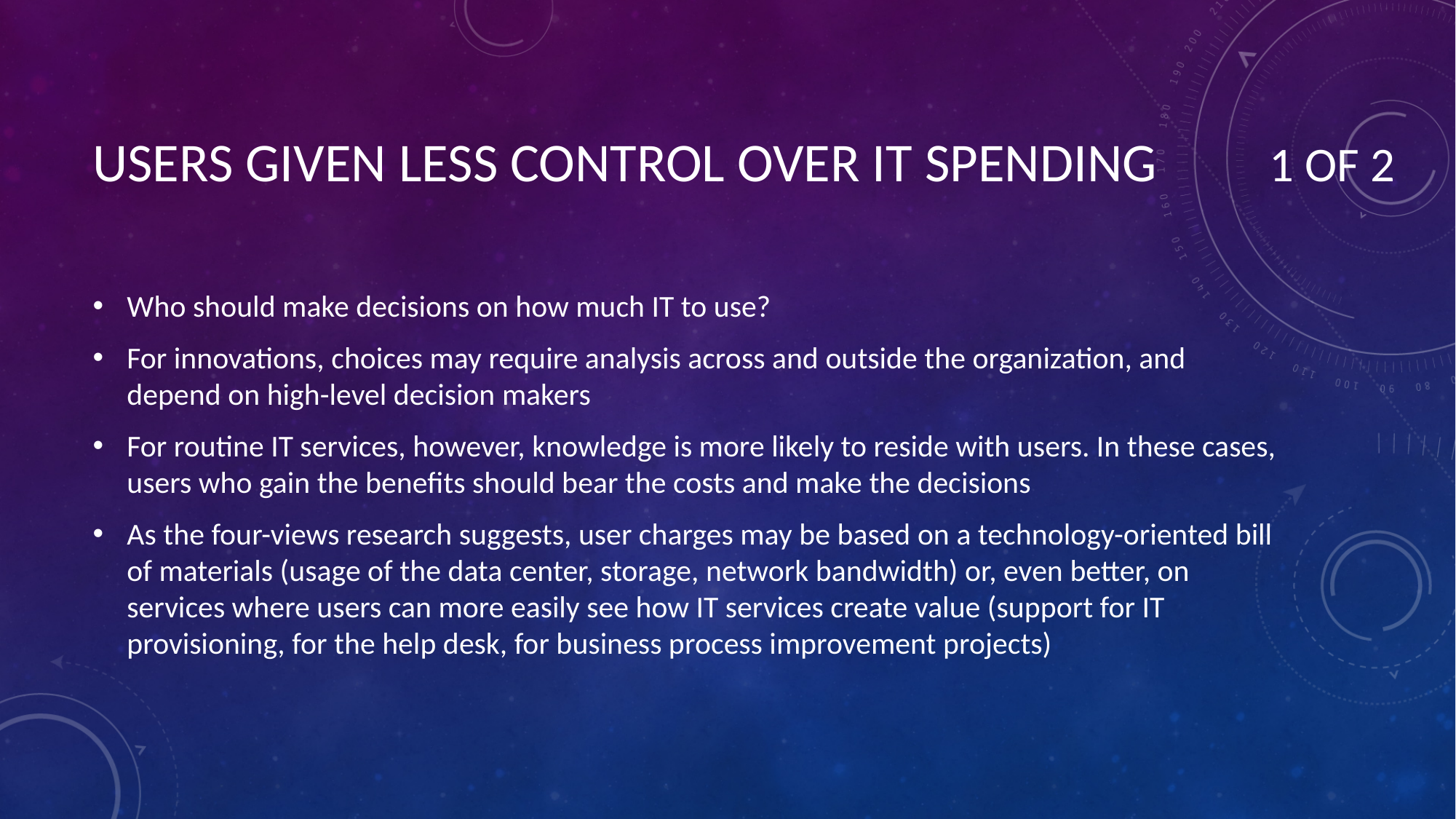

# Users given less control over IT spending         1 of 2
Who should make decisions on how much IT to use?
For innovations, choices may require analysis across and outside the organization, and depend on high-level decision makers
For routine IT services, however, knowledge is more likely to reside with users. In these cases, users who gain the benefits should bear the costs and make the decisions
As the four-views research suggests, user charges may be based on a technology-oriented bill of materials (usage of the data center, storage, network bandwidth) or, even better, on services where users can more easily see how IT services create value (support for IT provisioning, for the help desk, for business process improvement projects)